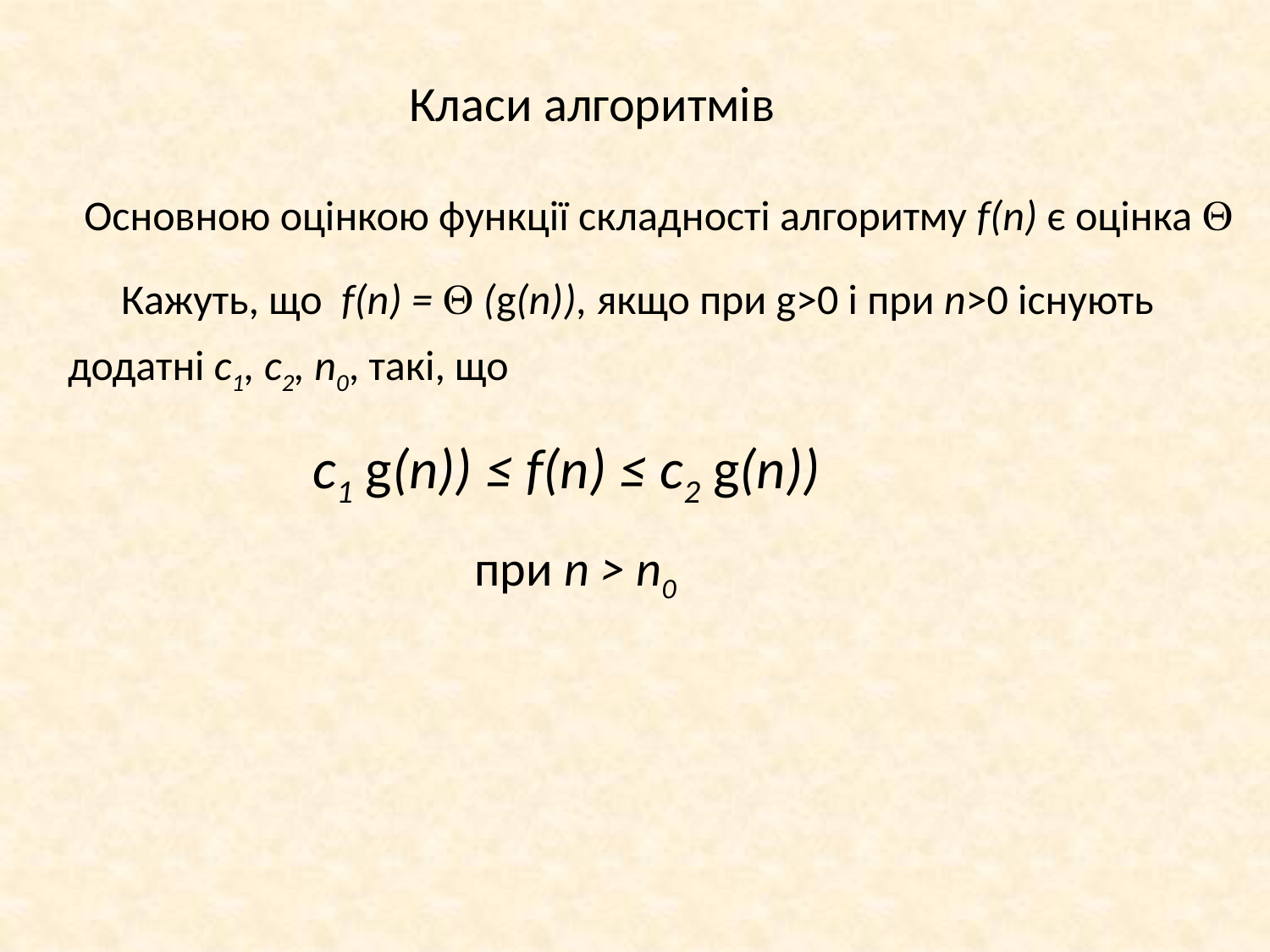

Класи алгоритмів
Основною оцінкою функції складності алгоритму f(n) є оцінка Θ
Кажуть, що  f(n) = Θ (g(n)), якщо при g>0 і при n>0 існують
додатні c1, c2, n0, такі, що
c1 g(n)) ≤ f(n) ≤ c2 g(n))
при n > n0